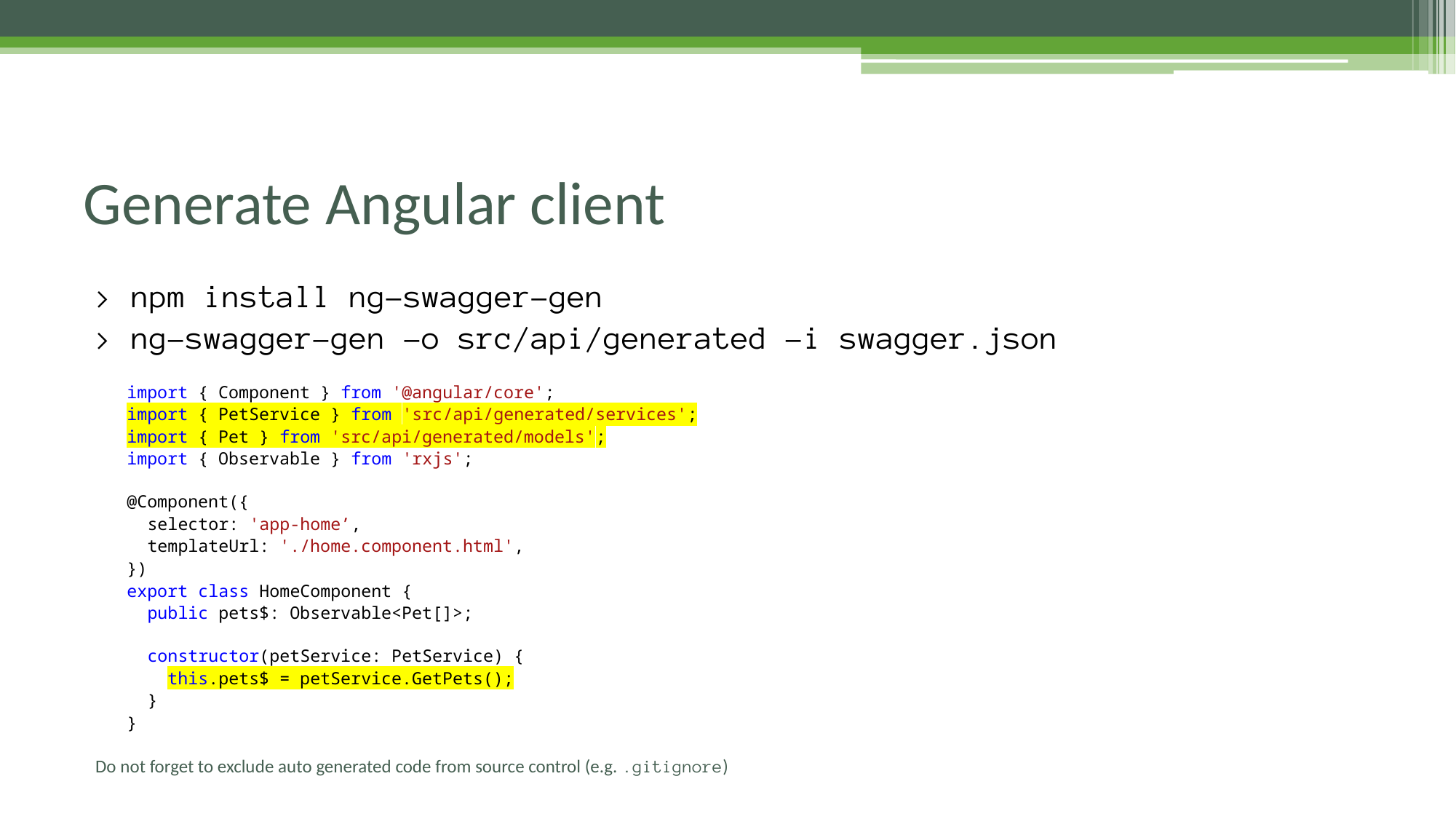

# Generate Angular client
> npm install ng-swagger-gen
> ng-swagger-gen -o src/api/generated -i swagger.json

import { Component } from '@angular/core';
import { PetService } from 'src/api/generated/services';
import { Pet } from 'src/api/generated/models';
import { Observable } from 'rxjs';
@Component({
  selector: 'app-home’,
  templateUrl: './home.component.html',
})
export class HomeComponent {
  public pets$: Observable<Pet[]>;
  constructor(petService: PetService) {
    this.pets$ = petService.GetPets();
  }
}
Do not forget to exclude auto generated code from source control (e.g. .gitignore)